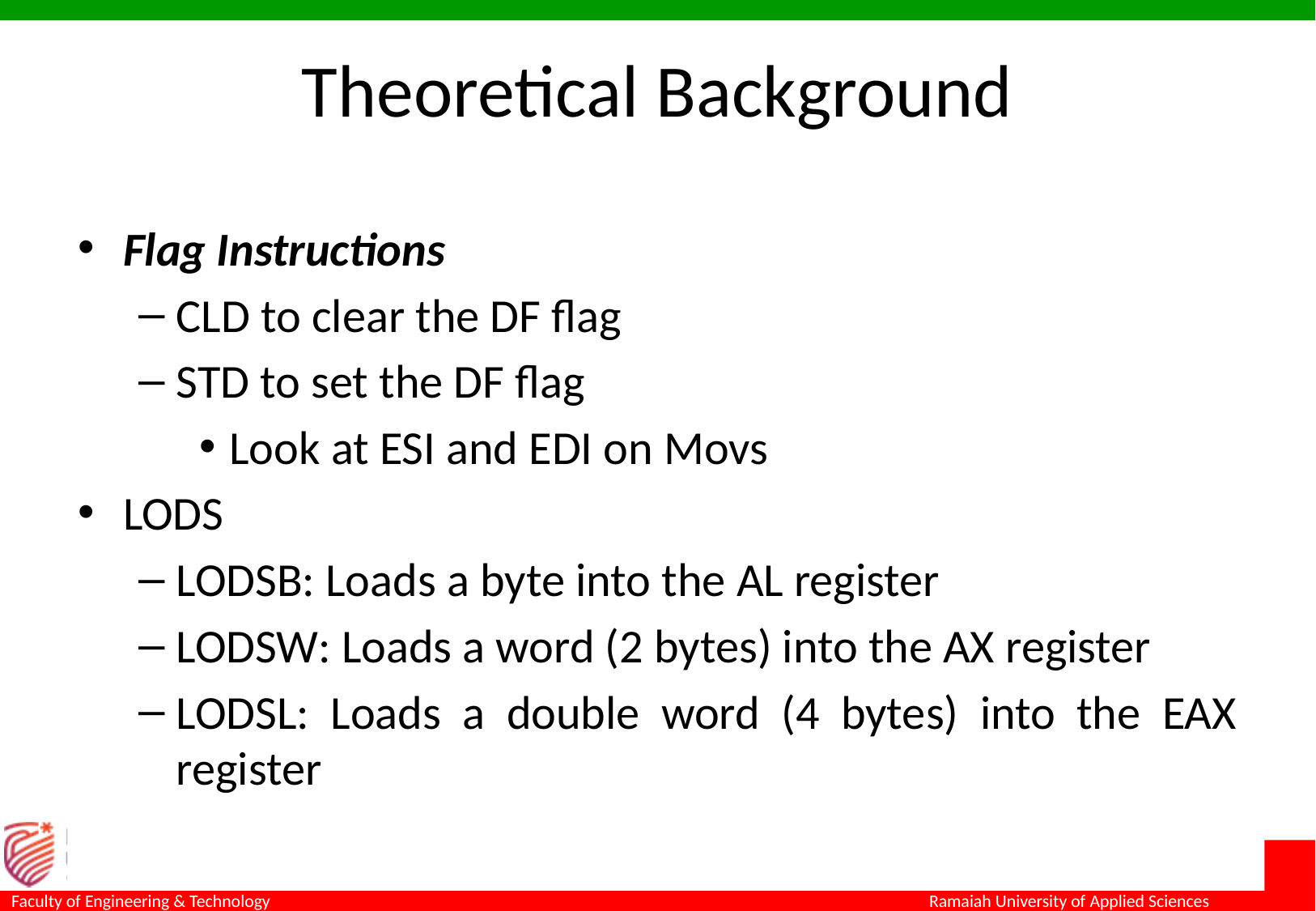

# Theoretical Background
Flag Instructions
CLD to clear the DF flag
STD to set the DF flag
Look at ESI and EDI on Movs
LODS
LODSB: Loads a byte into the AL register
LODSW: Loads a word (2 bytes) into the AX register
LODSL: Loads a double word (4 bytes) into the EAX register